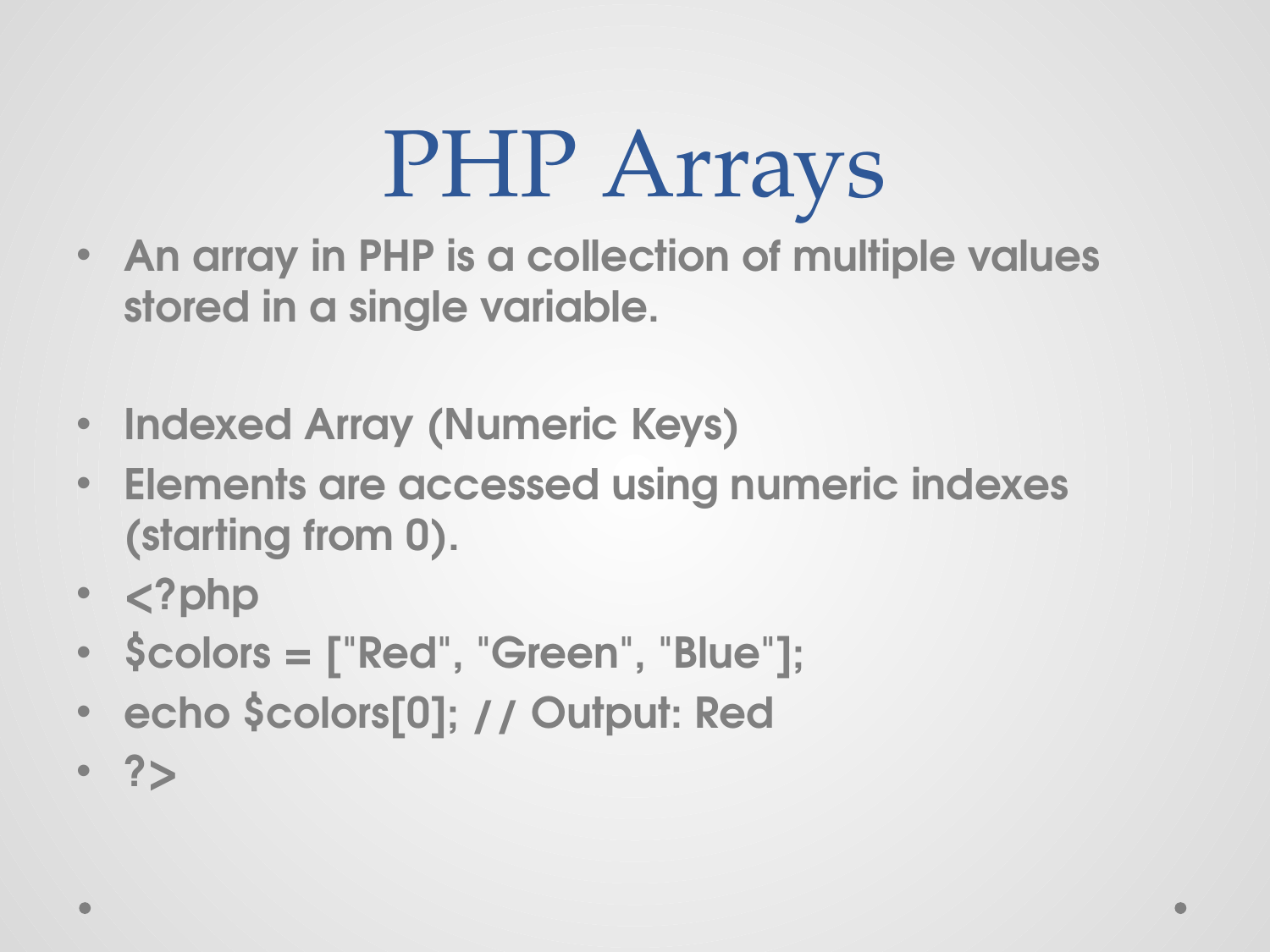

# PHP Arrays
An array in PHP is a collection of multiple values stored in a single variable.

Indexed Array (Numeric Keys)
Elements are accessed using numeric indexes (starting from 0).
<?php
$colors = ["Red", "Green", "Blue"];
echo $colors[0]; // Output: Red
?>